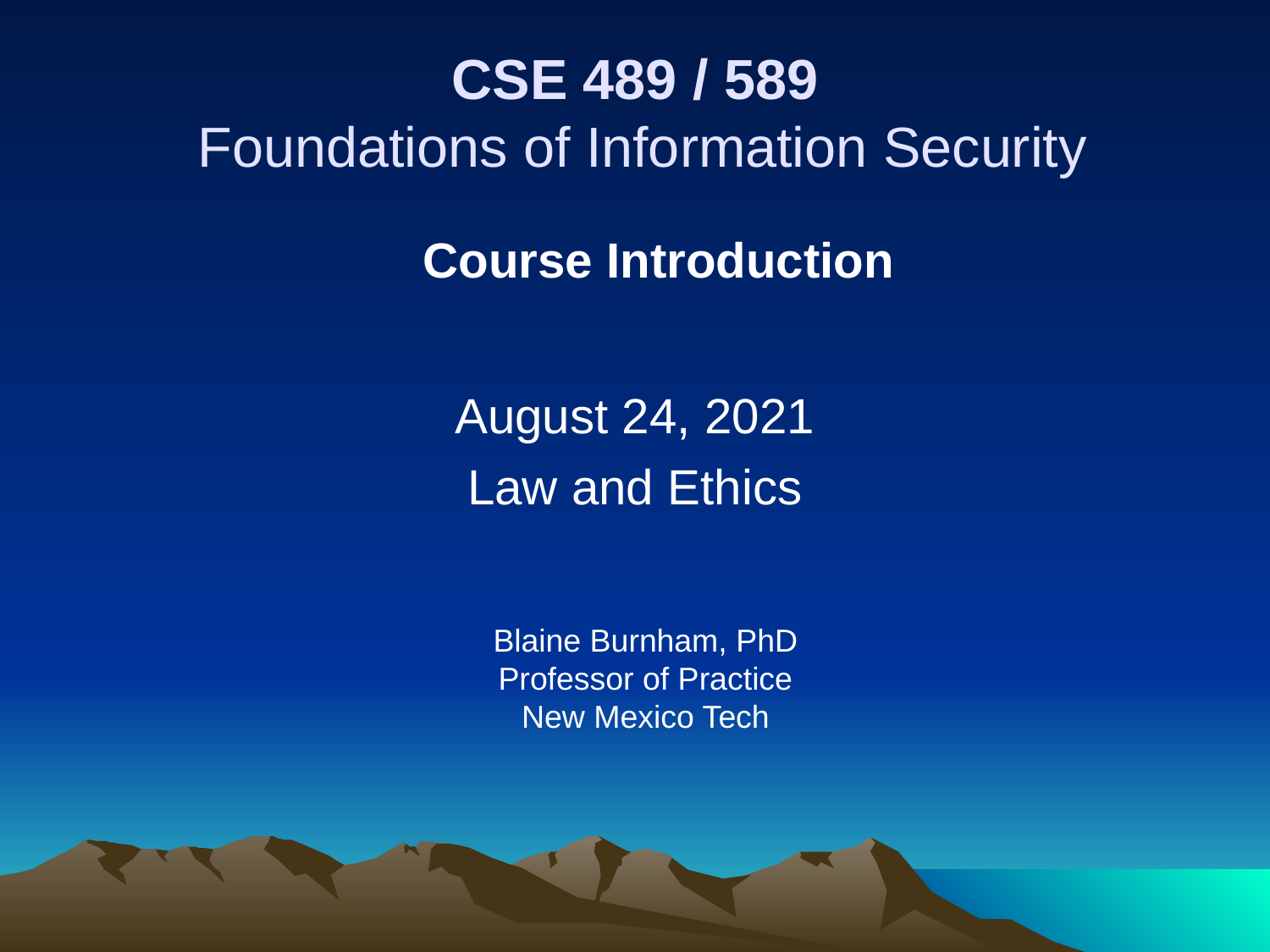

# CSE 489 / 589 Foundations of Information Security
                Course Introduction

August 24, 2021
Law and Ethics

Blaine Burnham, PhD
Professor of Practice
New Mexico Tech